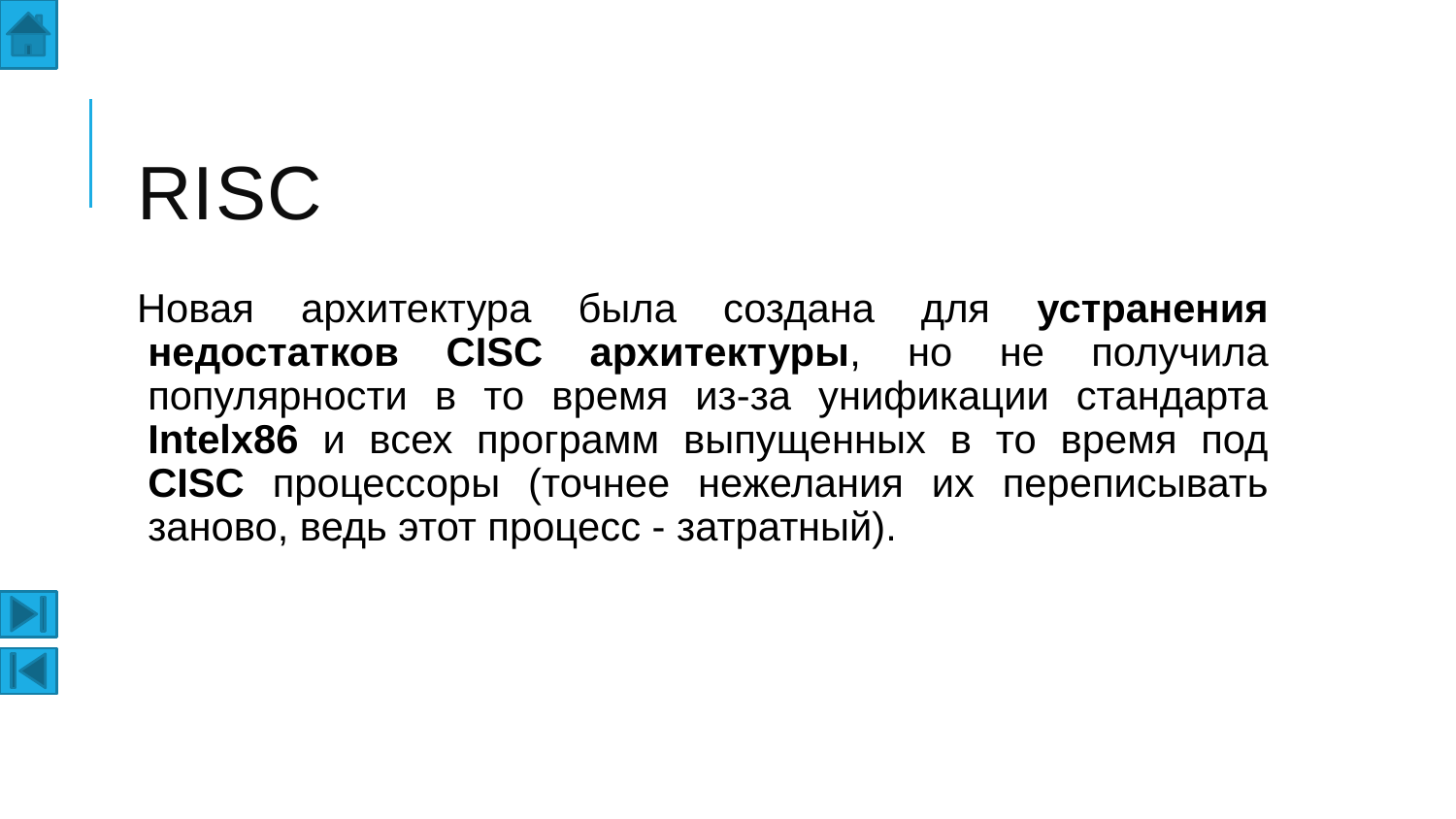

# RISC
Новая архитектура была создана для устранения недостатков CISC архитектуры, но не получила популярности в то время из-за унификации стандарта Intelx86 и всех программ выпущенных в то время под CISC процессоры (точнее нежелания их переписывать заново, ведь этот процесс - затратный).